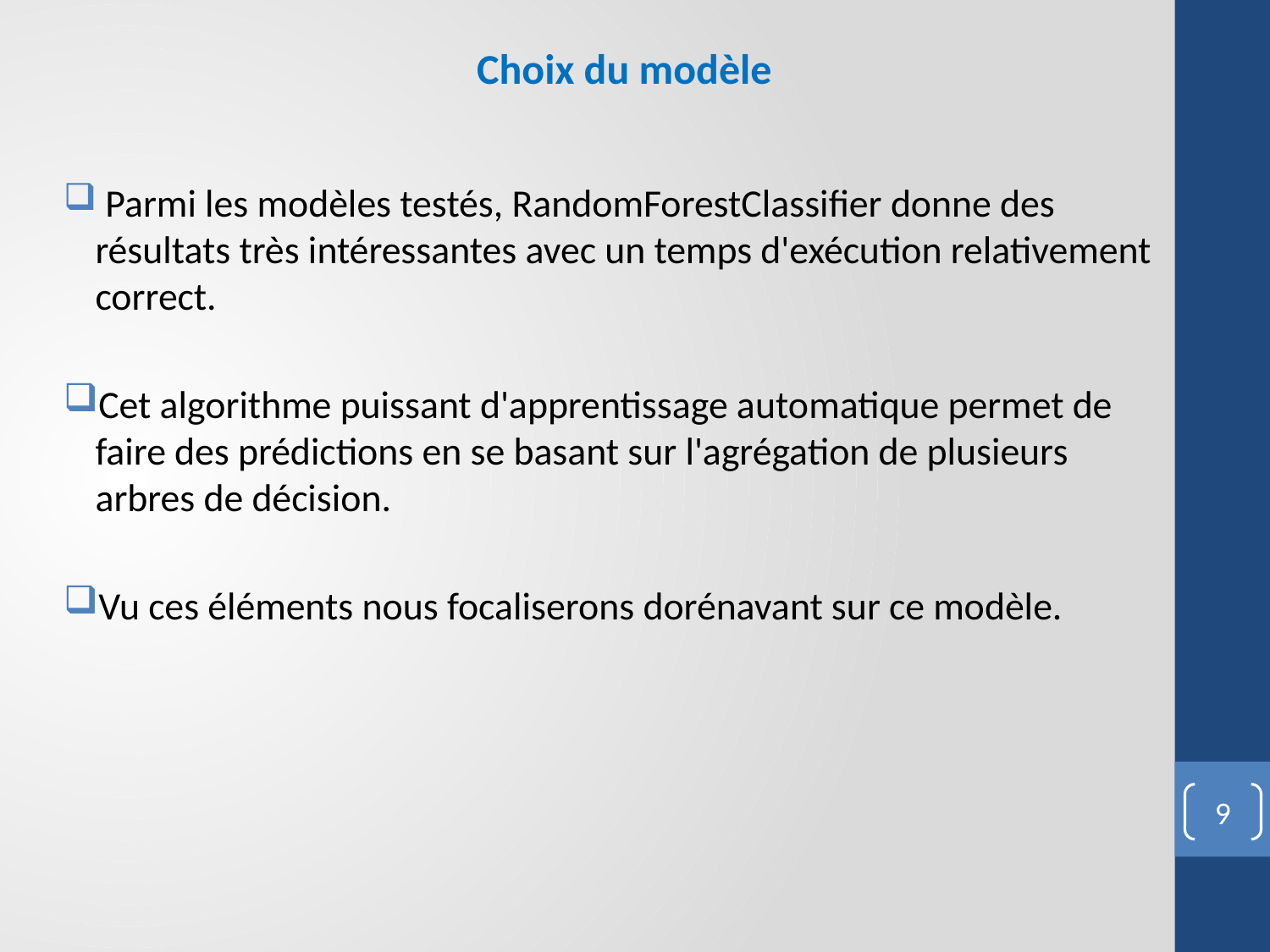

Choix du modèle
 Parmi les modèles testés, RandomForestClassifier donne des résultats très intéressantes avec un temps d'exécution relativement correct.

Cet algorithme puissant d'apprentissage automatique permet de faire des prédictions en se basant sur l'agrégation de plusieurs arbres de décision.

Vu ces éléments nous focaliserons dorénavant sur ce modèle.
9